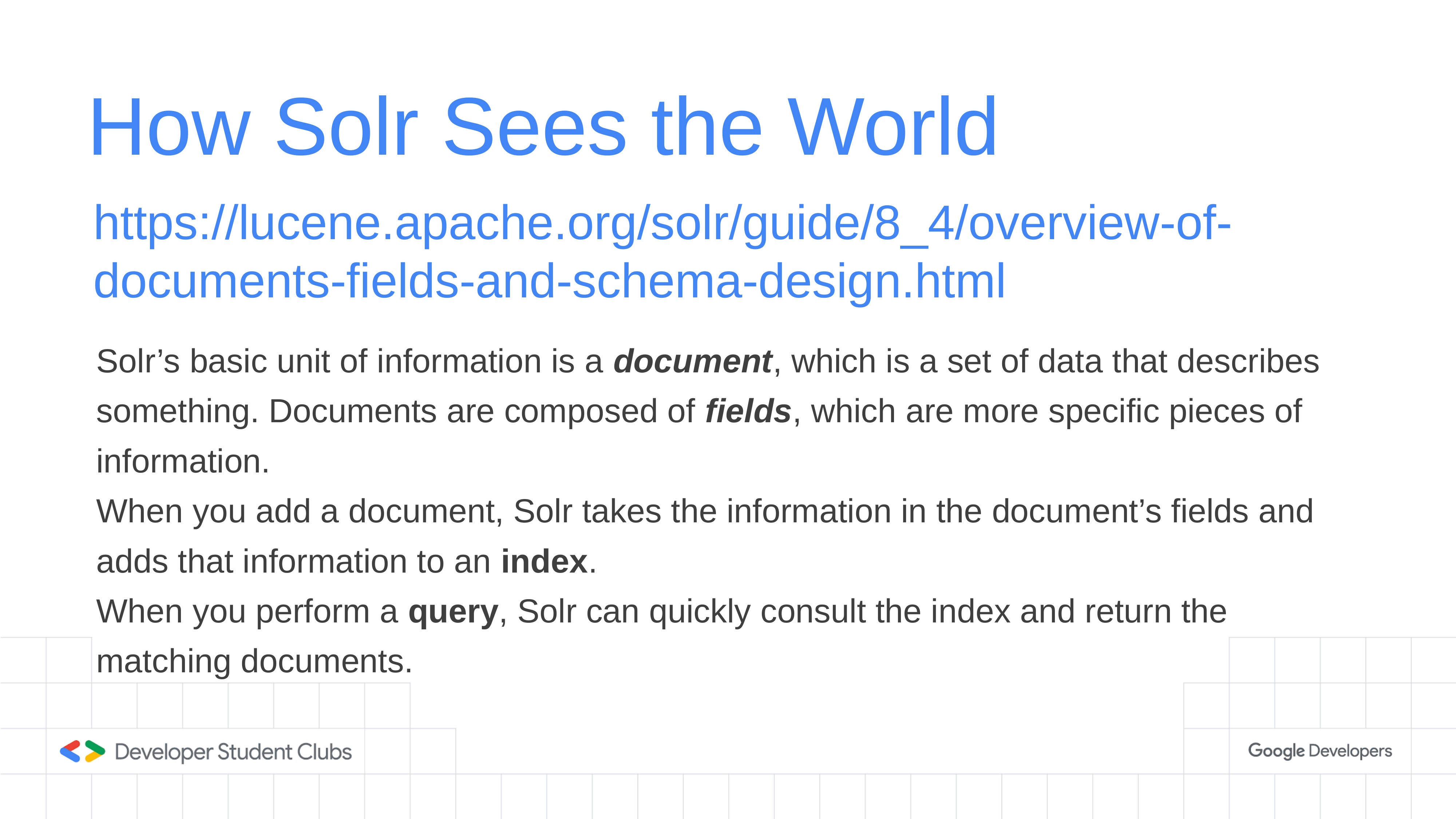

# How Solr Sees the World
https://lucene.apache.org/solr/guide/8_4/overview-of-documents-fields-and-schema-design.html
Solr’s basic unit of information is a document, which is a set of data that describes something. Documents are composed of fields, which are more specific pieces of information.
When you add a document, Solr takes the information in the document’s fields and adds that information to an index.
When you perform a query, Solr can quickly consult the index and return the matching documents.